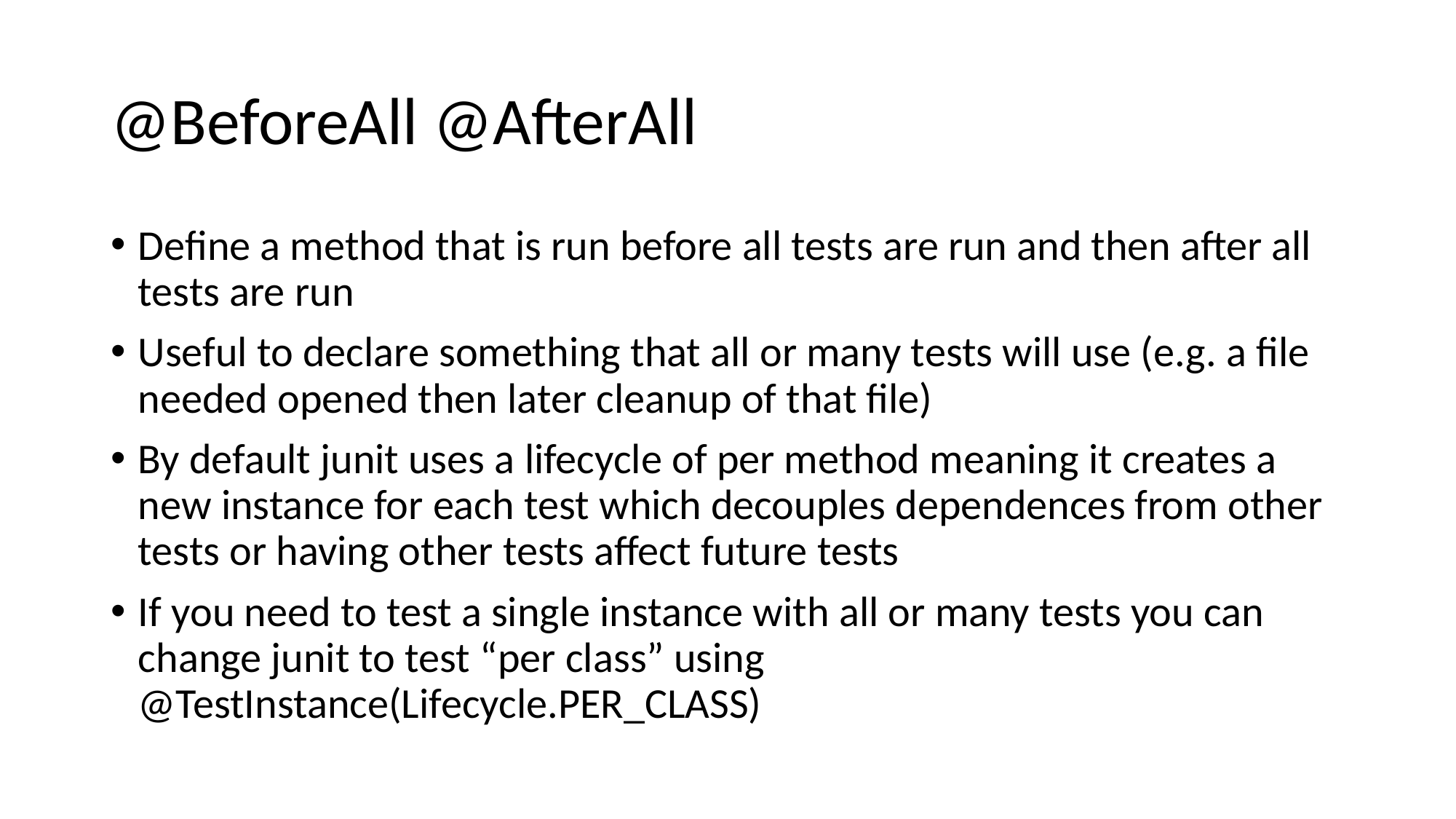

# @BeforeAll @AfterAll
Define a method that is run before all tests are run and then after all tests are run
Useful to declare something that all or many tests will use (e.g. a file needed opened then later cleanup of that file)
By default junit uses a lifecycle of per method meaning it creates a new instance for each test which decouples dependences from other tests or having other tests affect future tests
If you need to test a single instance with all or many tests you can change junit to test “per class” using @TestInstance(Lifecycle.PER_CLASS)